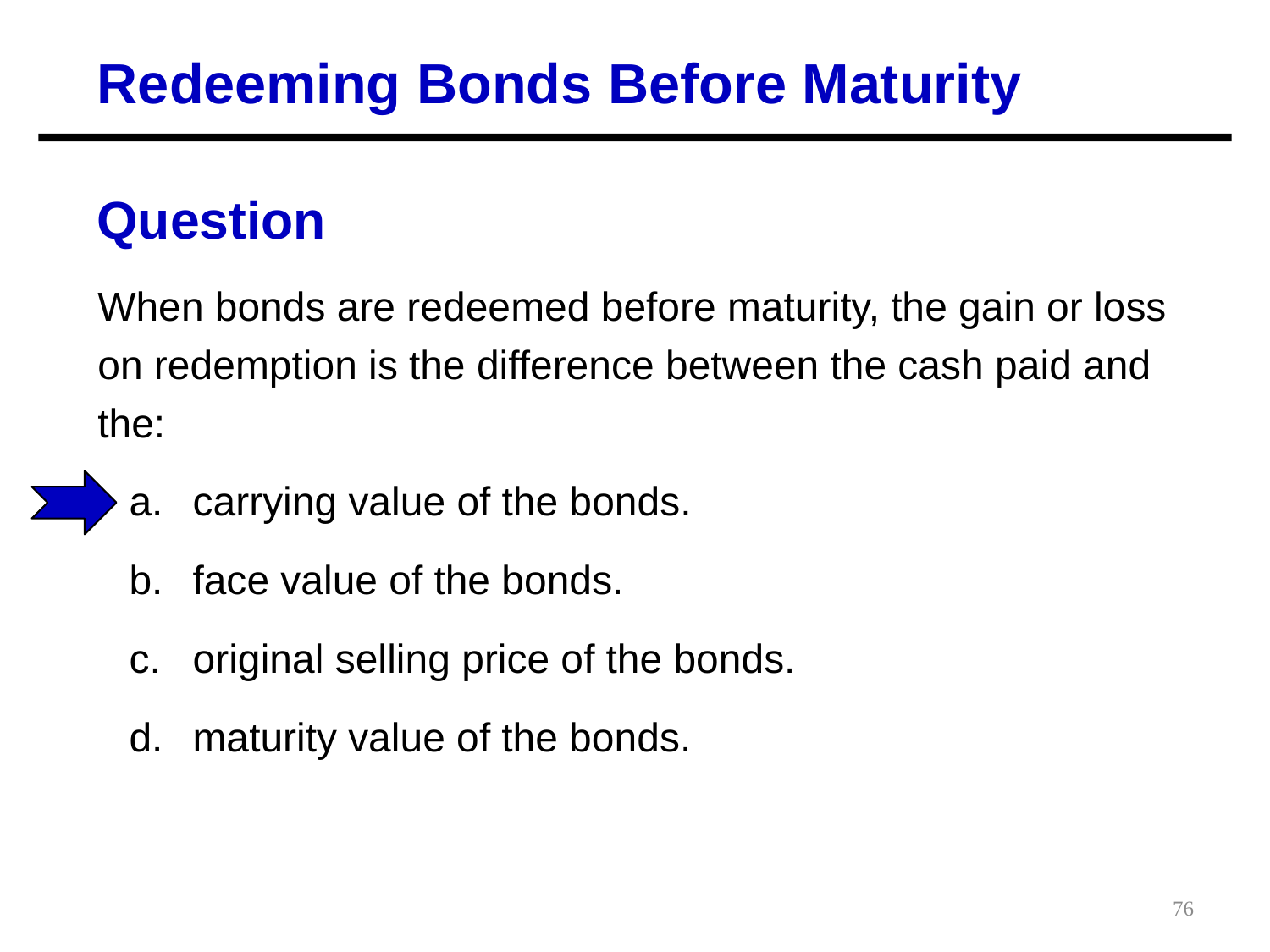

Redeeming Bonds Before Maturity

Question
When bonds are redeemed before maturity, the gain or loss on redemption is the difference between the cash paid and the:
carrying value of the bonds.
face value of the bonds.
original selling price of the bonds.
maturity value of the bonds.

76